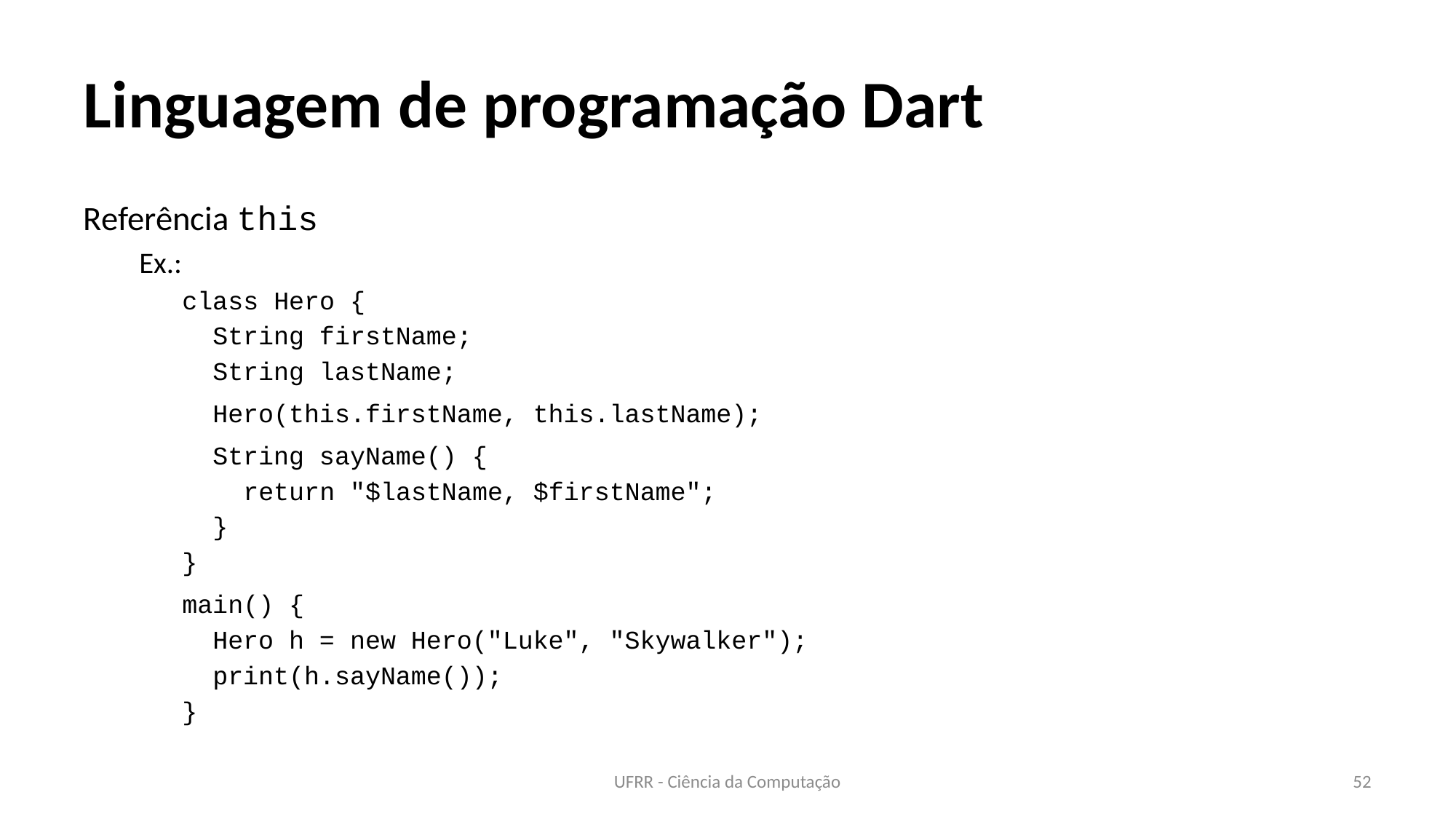

# Linguagem de programação Dart
Referência this
Ex.:
class Hero {
  String firstName;
  String lastName;
  Hero(this.firstName, this.lastName);
  String sayName() {
    return "$lastName, $firstName";
  }
}
main() {
  Hero h = new Hero("Luke", "Skywalker");
  print(h.sayName());
}
UFRR - Ciência da Computação
52